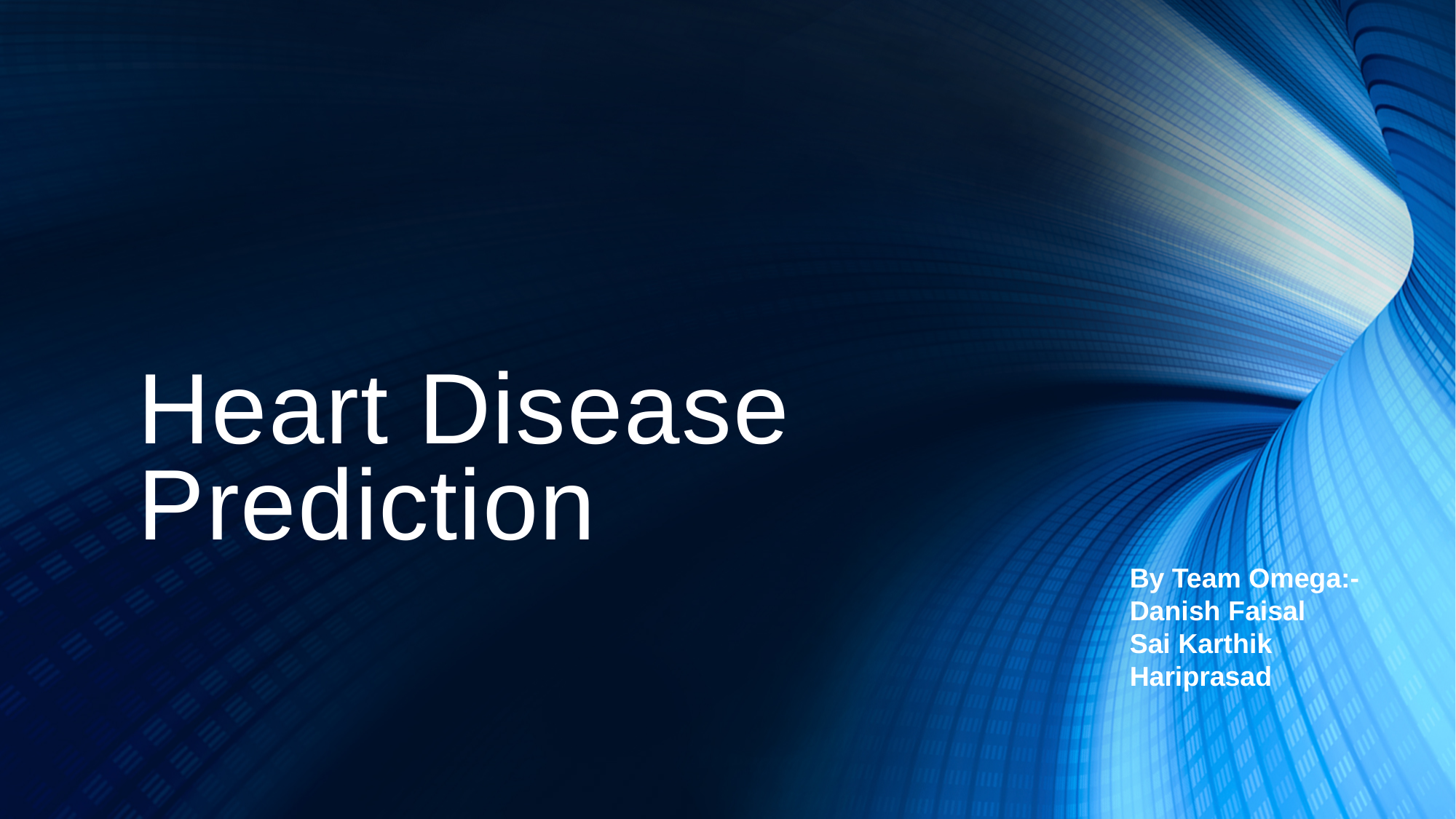

# Heart Disease Prediction
By Team Omega:-
Danish Faisal
Sai Karthik
Hariprasad